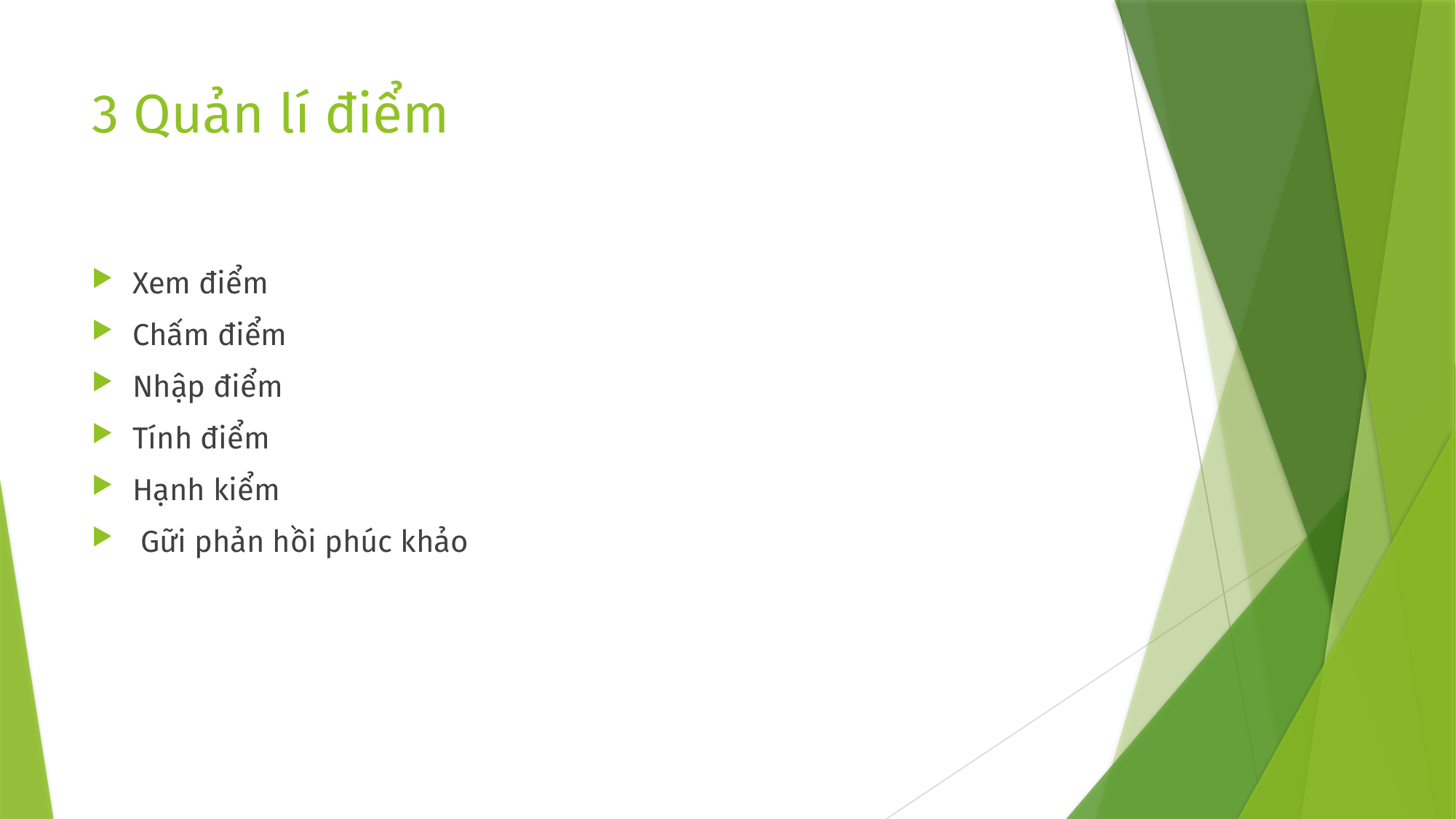

# 3 Quản lí điểm
Xem điểm
Chấm điểm
Nhập điểm
Tính điểm
Hạnh kiểm
 Gữi phản hồi phúc khảo